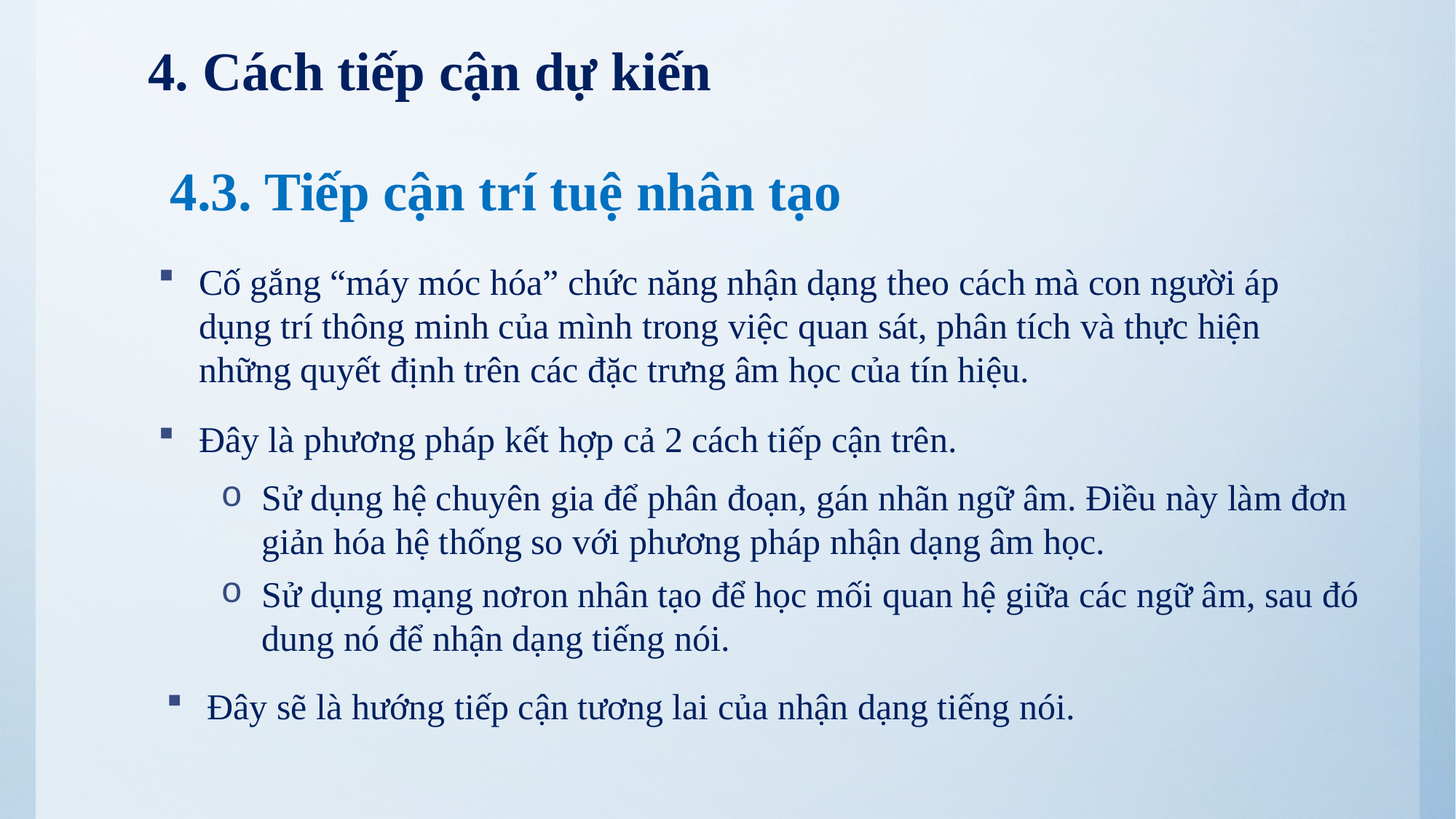

4. Cách tiếp cận dự kiến

4.3. Tiếp cận trí tuệ nhân tạo

Cố gắng “máy móc hóa” chức năng nhận dạng theo cách mà con người áp dụng trí thông minh của mình trong việc quan sát, phân tích và thực hiện những quyết định trên các đặc trưng âm học của tín hiệu.

Đây là phương pháp kết hợp cả 2 cách tiếp cận trên.
Sử dụng hệ chuyên gia để phân đoạn, gán nhãn ngữ âm. Điều này làm đơn giản hóa hệ thống so với phương pháp nhận dạng âm học.
Sử dụng mạng nơron nhân tạo để học mối quan hệ giữa các ngữ âm, sau đó dung nó để nhận dạng tiếng nói.
Đây sẽ là hướng tiếp cận tương lai của nhận dạng tiếng nói.